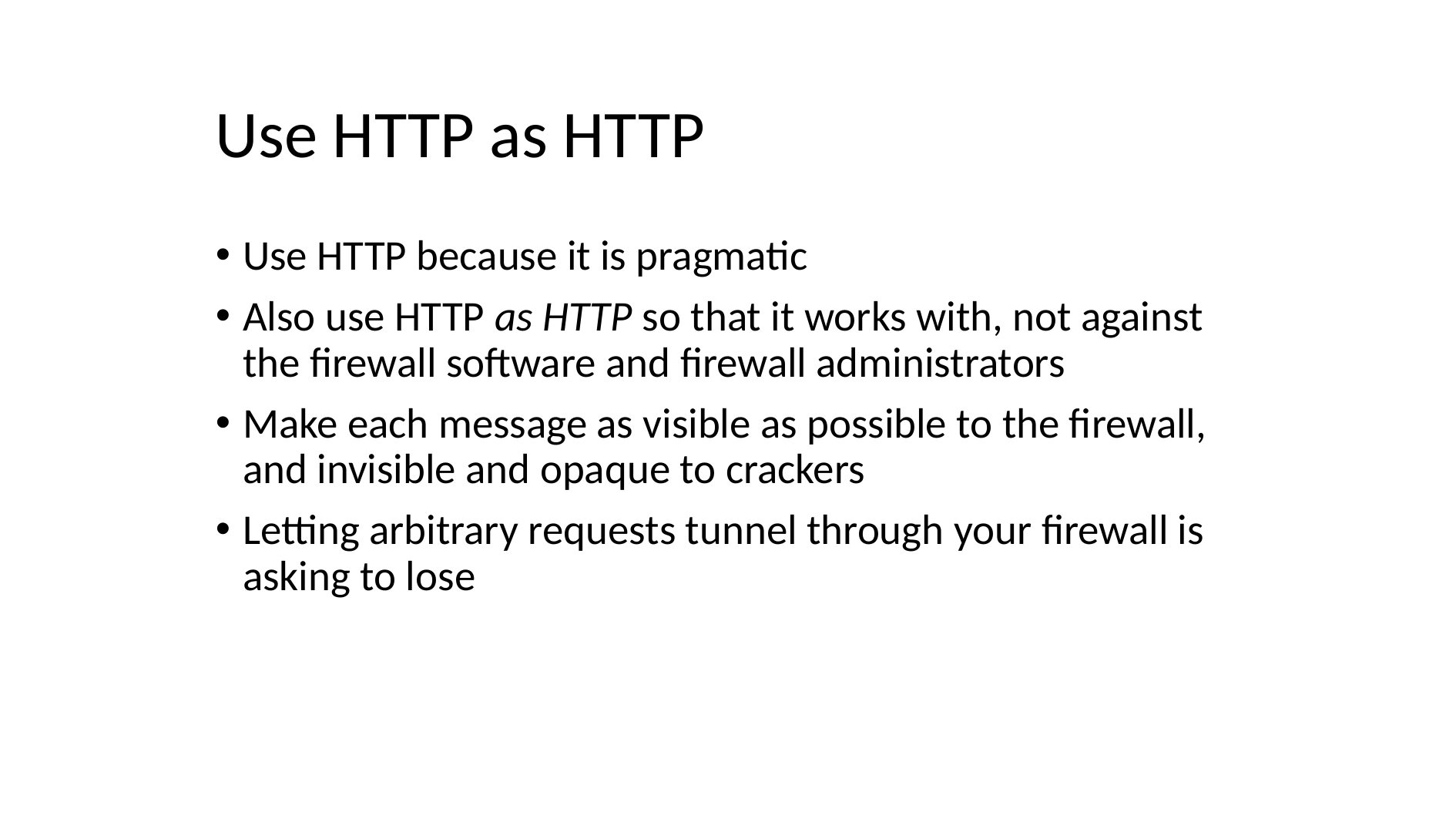

# Use HTTP as HTTP
Use HTTP because it is pragmatic
Also use HTTP as HTTP so that it works with, not against the firewall software and firewall administrators
Make each message as visible as possible to the firewall, and invisible and opaque to crackers
Letting arbitrary requests tunnel through your firewall is asking to lose